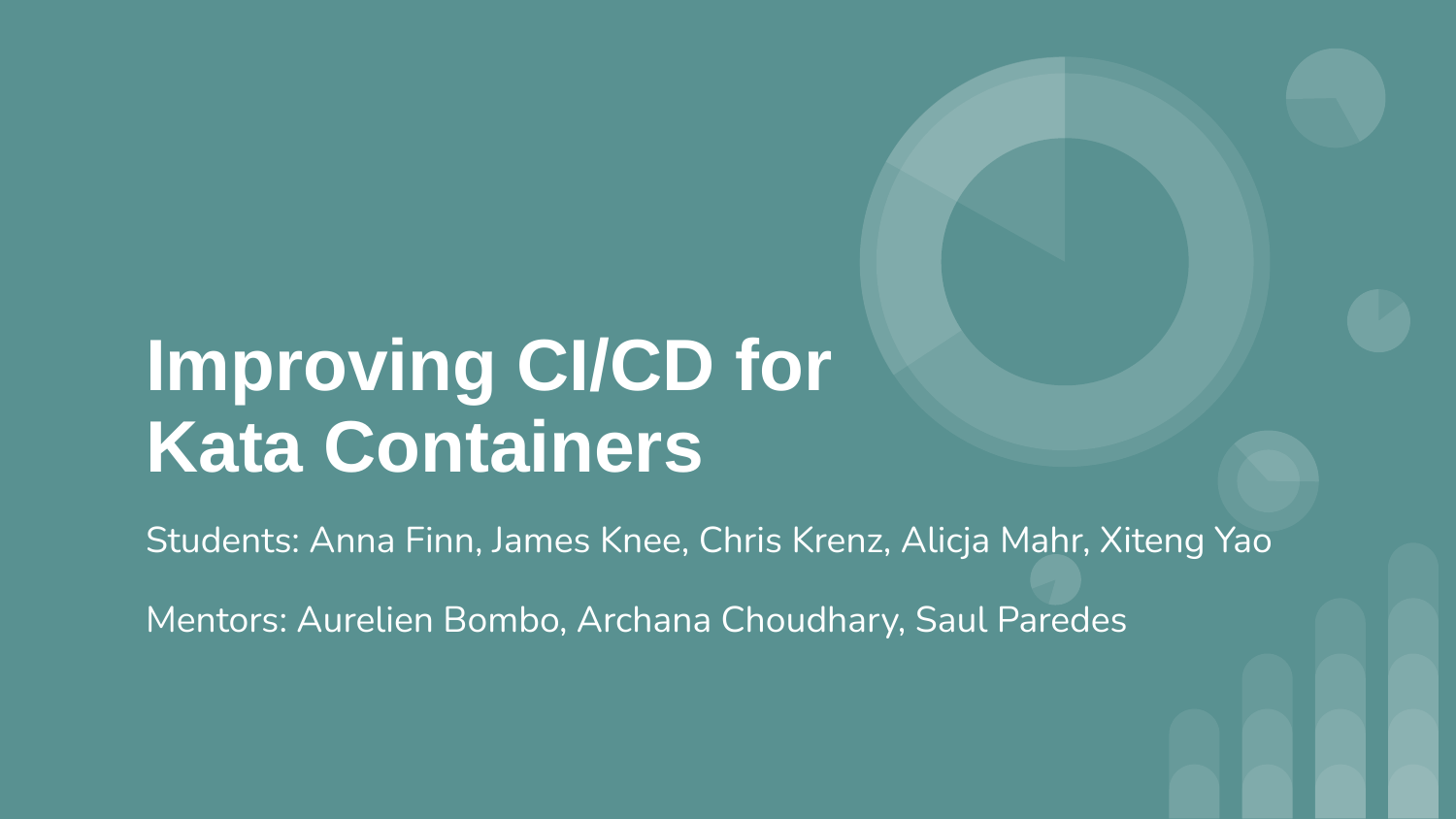

# Improving CI/CD for
Kata Containers
Students: Anna Finn, James Knee, Chris Krenz, Alicja Mahr, Xiteng Yao

Mentors: Aurelien Bombo, Archana Choudhary, Saul Paredes